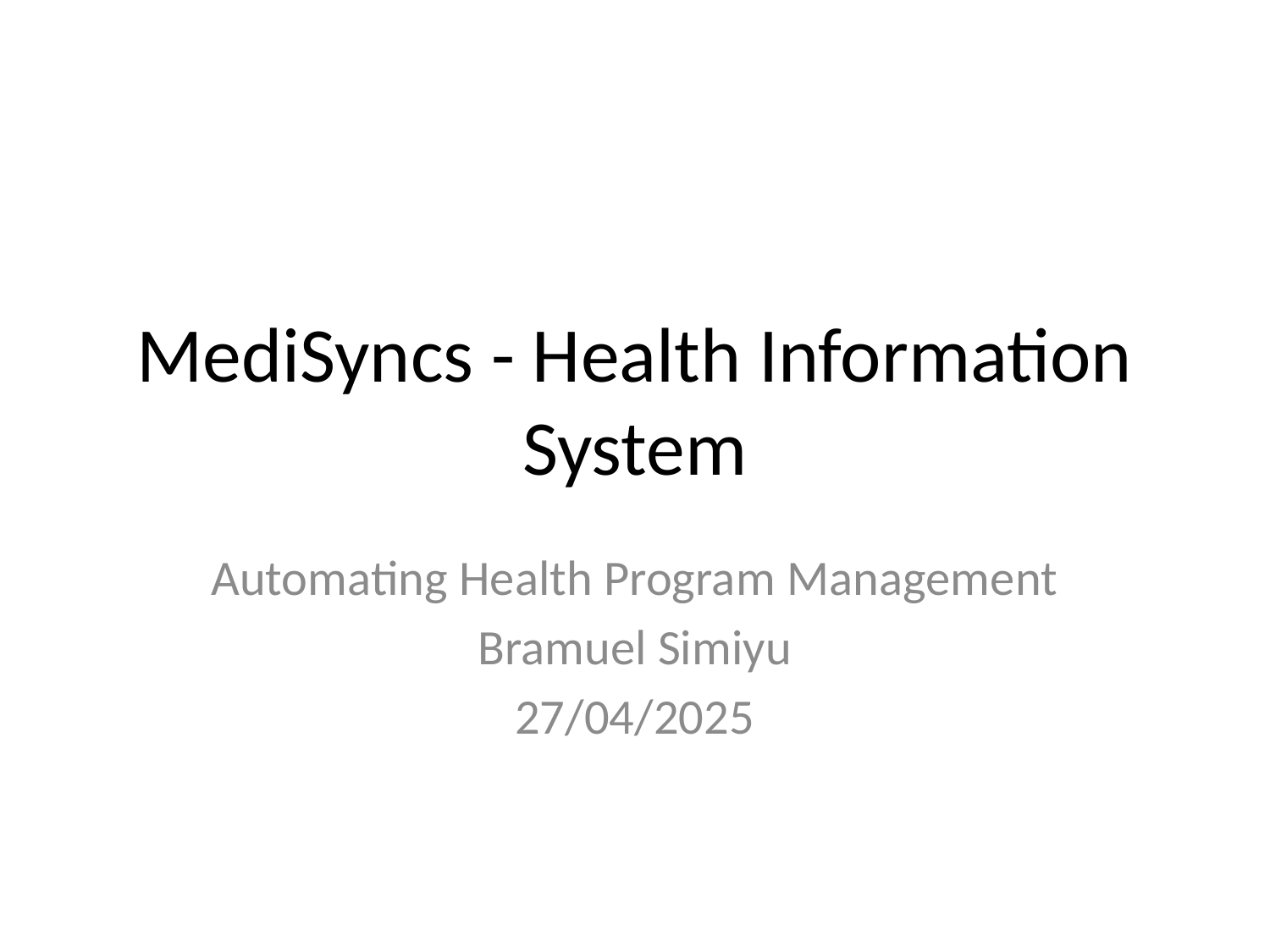

# MediSyncs - Health Information System
Automating Health Program Management
Bramuel Simiyu
27/04/2025